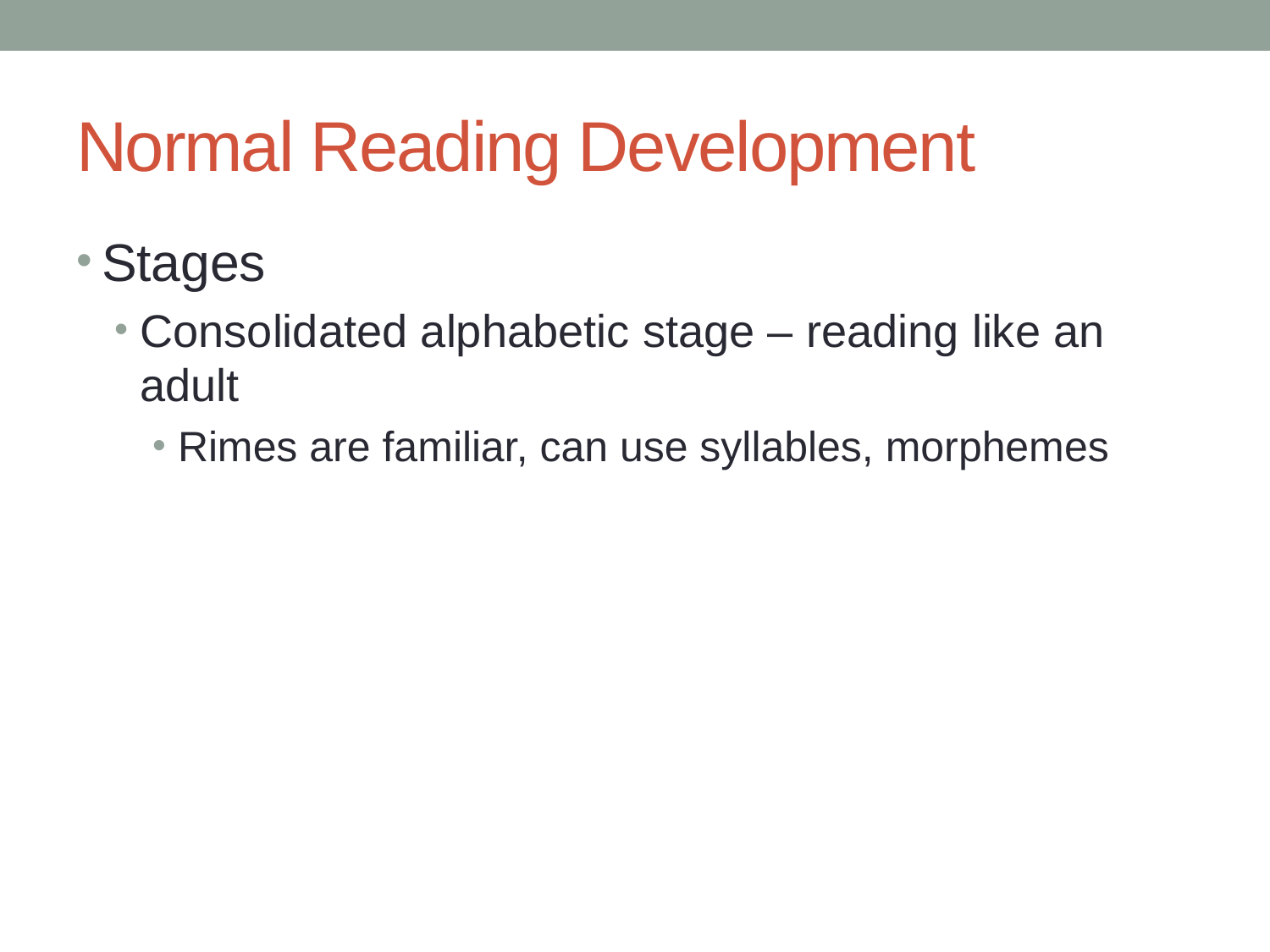

# Normal Reading Development
Stages
Consolidated alphabetic stage – reading like an adult
Rimes are familiar, can use syllables, morphemes